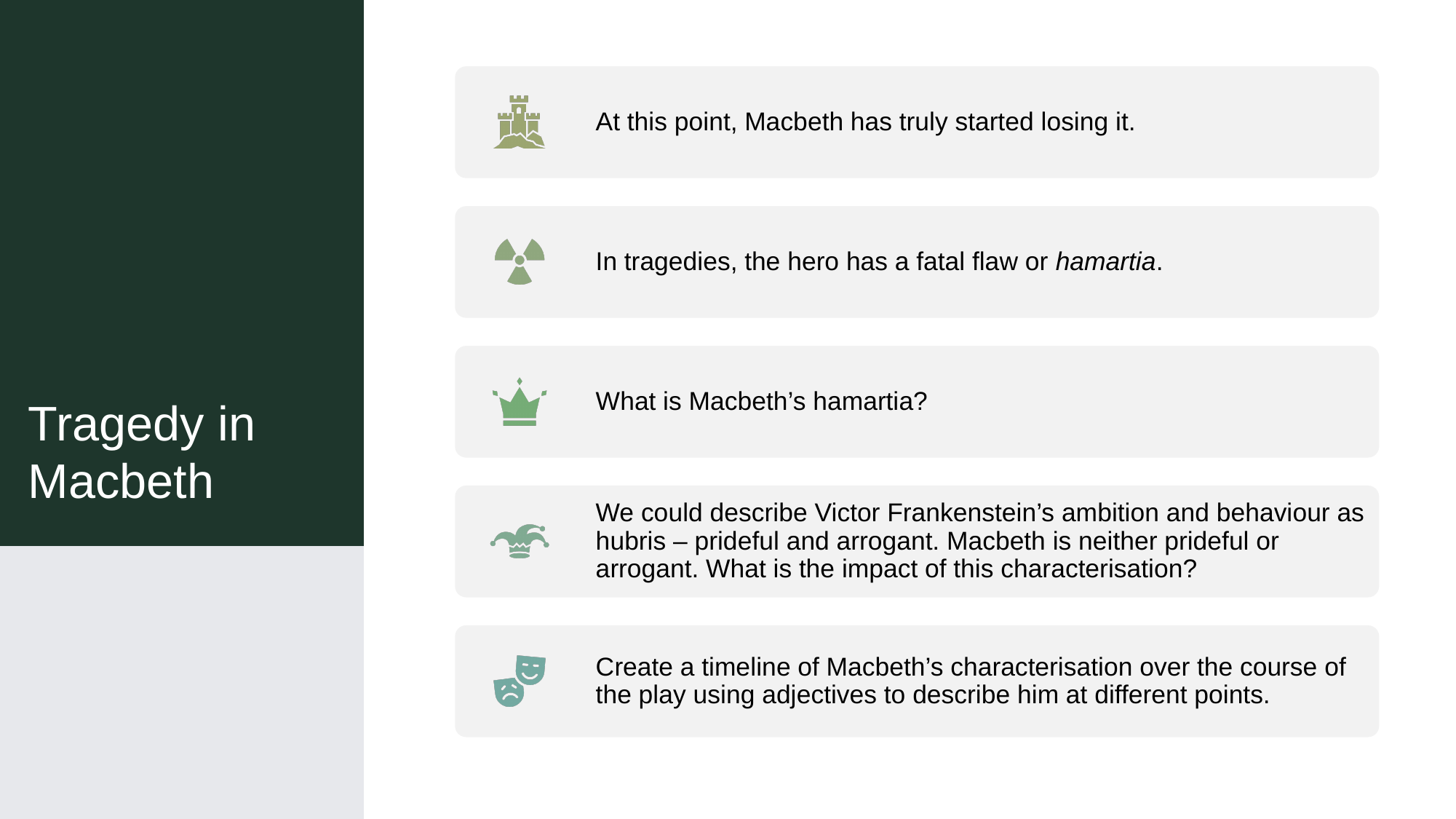

# Tragedy in Macbeth
At this point, Macbeth has truly started losing it.
In tragedies, the hero has a fatal flaw or hamartia.
What is Macbeth’s hamartia?
We could describe Victor Frankenstein’s ambition and behaviour as hubris – prideful and arrogant. Macbeth is neither prideful or arrogant. What is the impact of this characterisation?
Create a timeline of Macbeth’s characterisation over the course of the play using adjectives to describe him at different points.